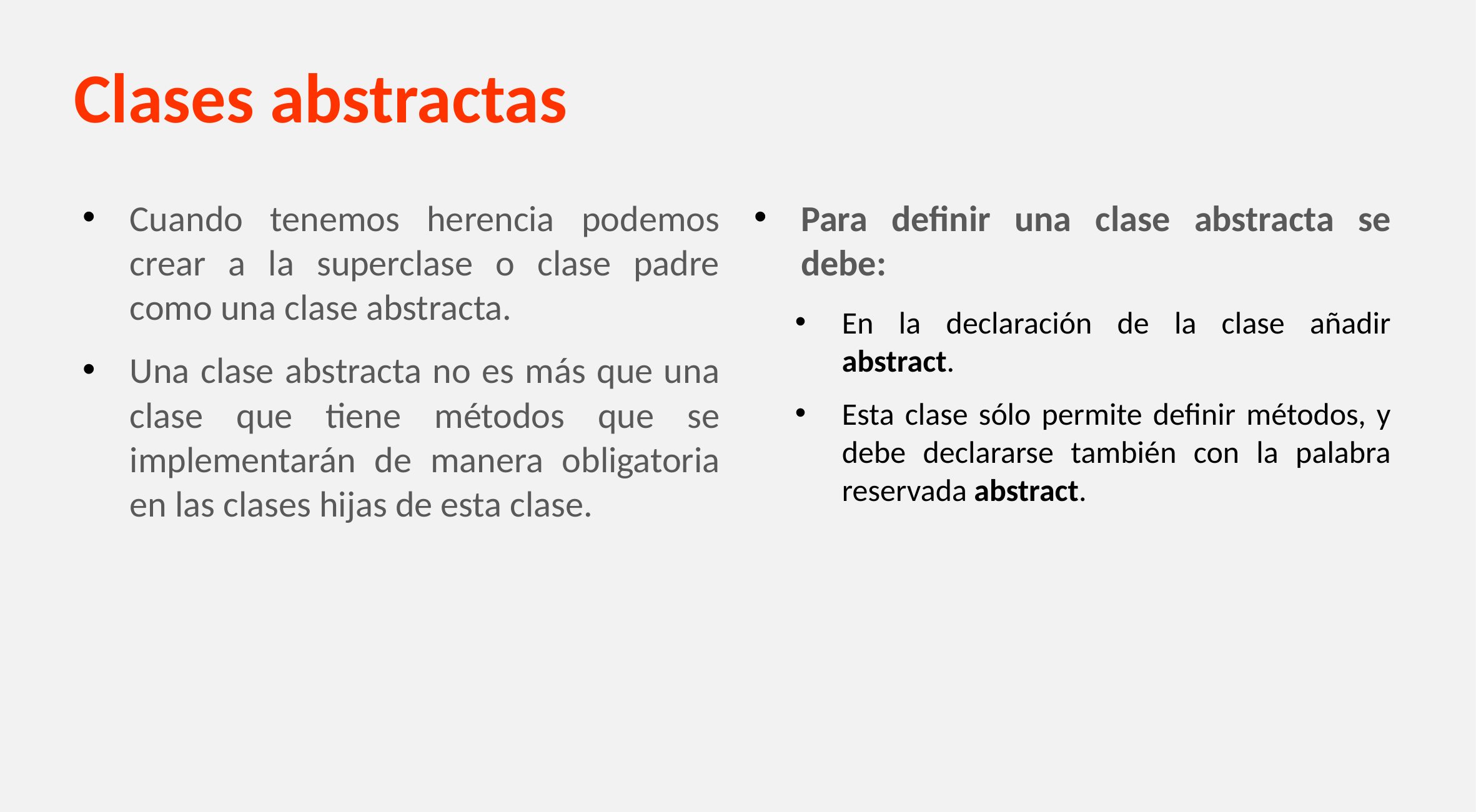

# Clases abstractas
Cuando tenemos herencia podemos crear a la superclase o clase padre como una clase abstracta.
Una clase abstracta no es más que una clase que tiene métodos que se implementarán de manera obligatoria en las clases hijas de esta clase.
Para definir una clase abstracta se debe:
En la declaración de la clase añadir abstract.
Esta clase sólo permite definir métodos, y debe declararse también con la palabra reservada abstract.